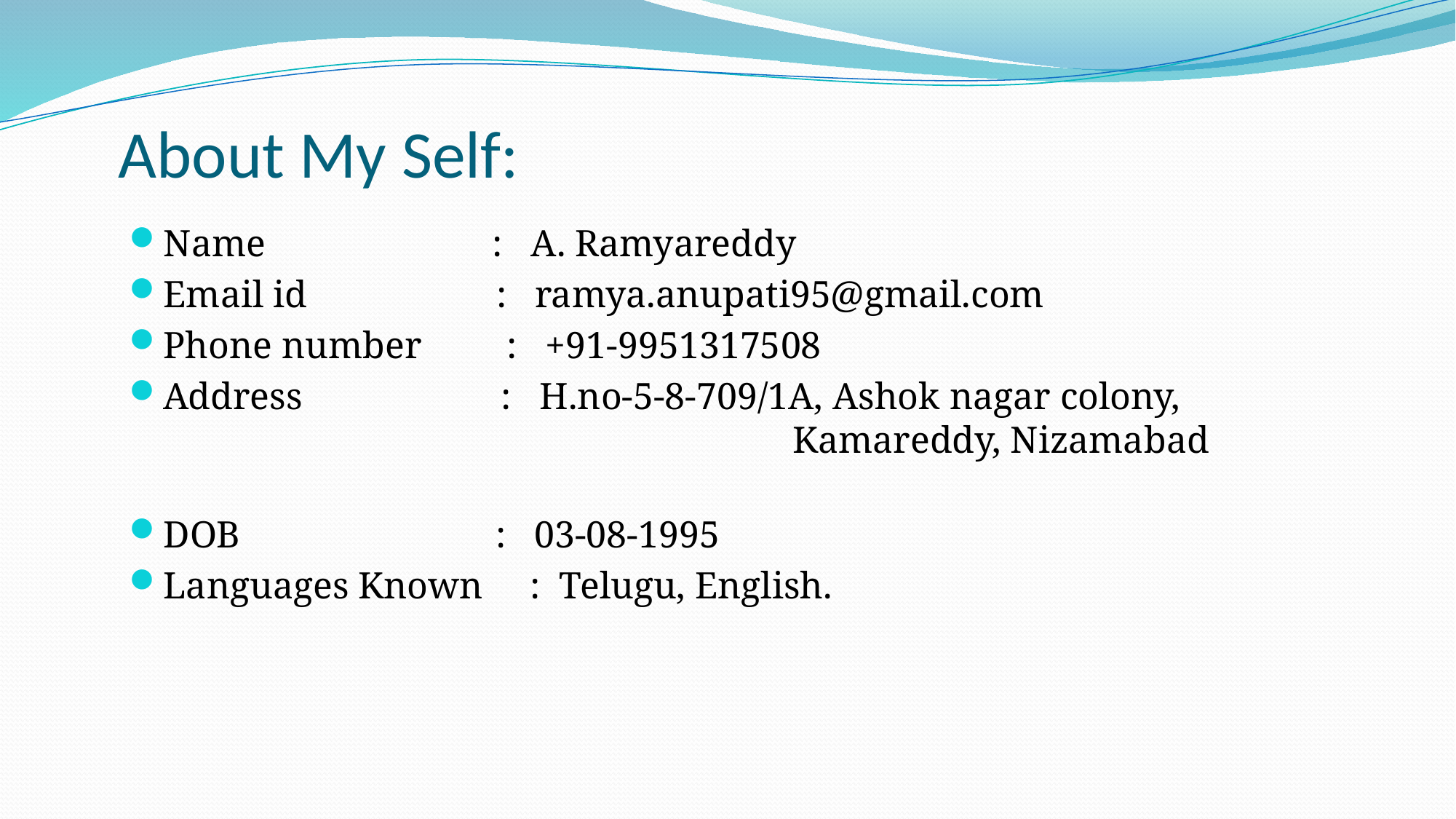

# About My Self:
Name                        :   A. Ramyareddy
Email id                    :   ramya.anupati95@gmail.com
Phone number         :   +91-9951317508
Address                     :   H.no-5-8-709/1A, Ashok nagar colony,                                                      			         Kamareddy, Nizamabad
DOB                           :   03-08-1995
Languages Known     :  Telugu, English.